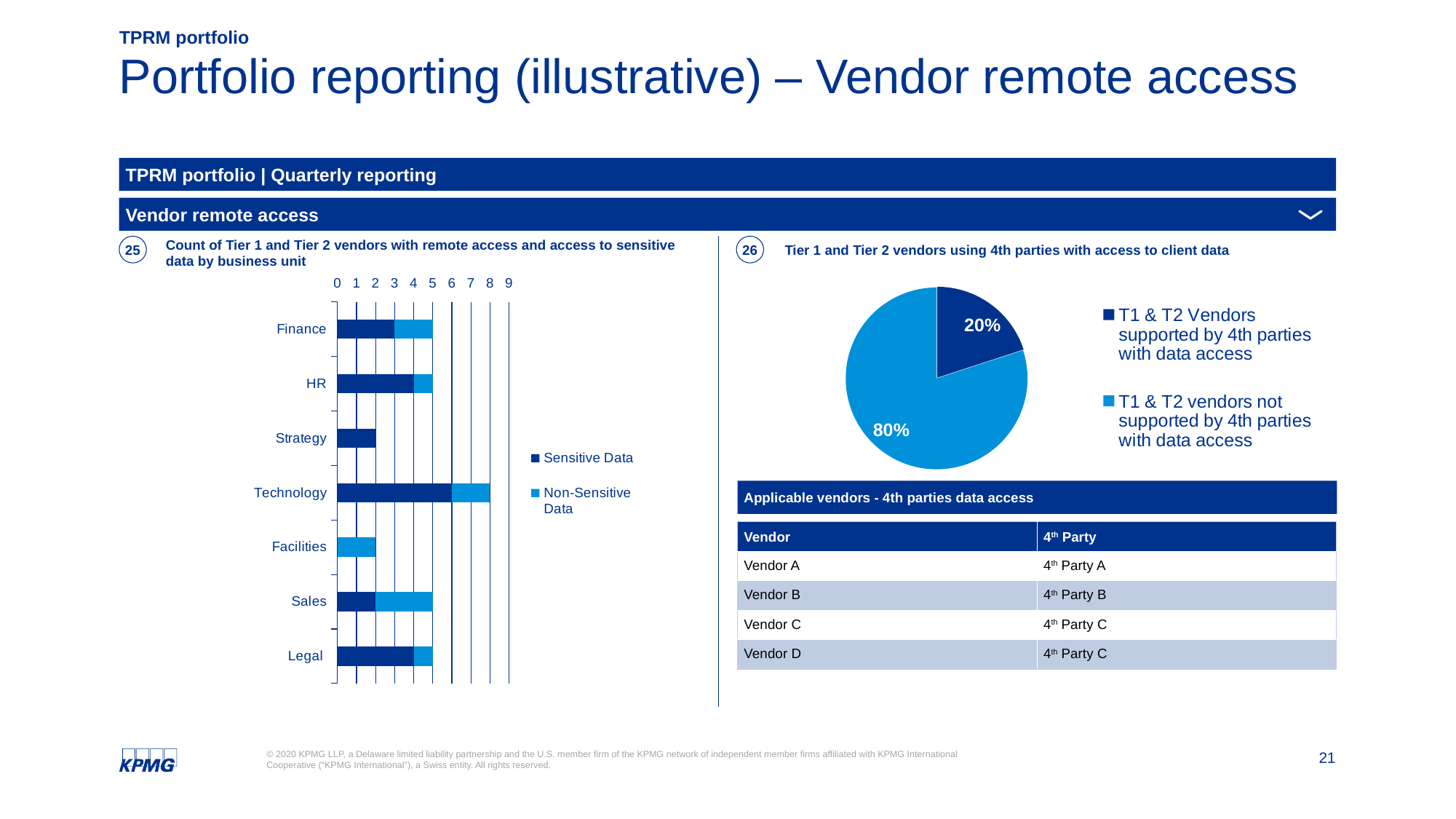

TPRM portfolio
# Portfolio reporting (illustrative) – Vendor remote access
TPRM portfolio | Quarterly reporting
Vendor remote access

25
Count of Tier 1 and Tier 2 vendors with remote access and access to sensitive data by business unit
26
Tier 1 and Tier 2 vendors using 4th parties with access to client data

### Chart

| Category | Sensitive Data | Non-Sensitive Data |
|---|---|---|
| Finance | 3.0 | 2.0 |
| HR | 4.0 | 1.0 |
| Strategy | 2.0 | 0.0 |
| Technology | 6.0 | 2.0 |
| Facilities | 0.0 | 2.0 |
| Sales | 2.0 | 3.0 |
| Legal  | 4.0 | 1.0 |

### Chart

| Category | Sales |
|---|---|
| T1 & T2 Vendors supported by 4th parties with data access | 0.2 |
| T1 & T2 vendors not supported by 4th parties with data access | 0.8 |
Applicable vendors - 4th parties data access
| Vendor | 4th Party |
| --- | --- |
| Vendor A | 4th Party A |
| Vendor B | 4th Party B |
| Vendor C | 4th Party C |
| Vendor D | 4th Party C |